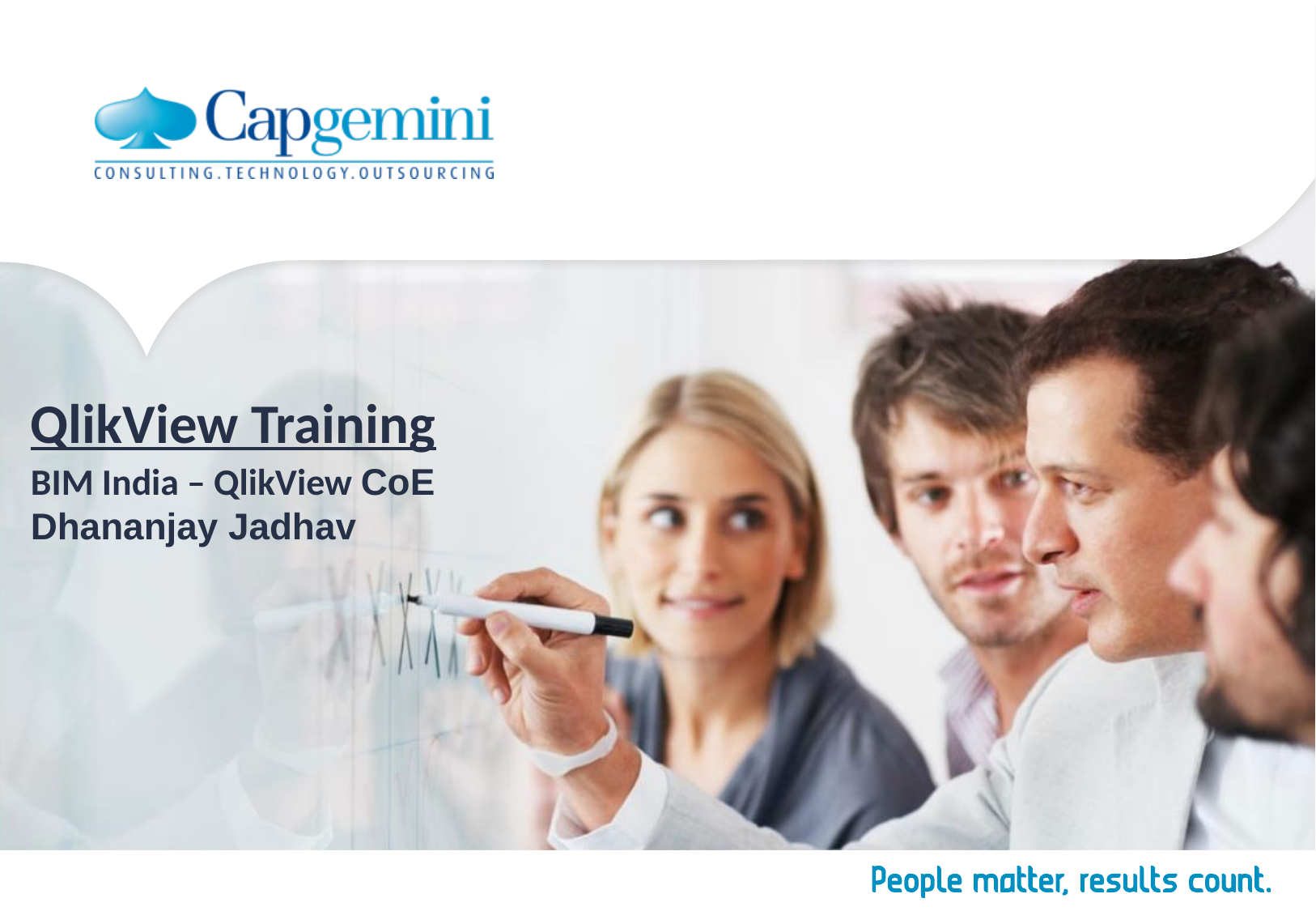

# QlikView Training
BIM India – QlikView CoE
Dhananjay Jadhav